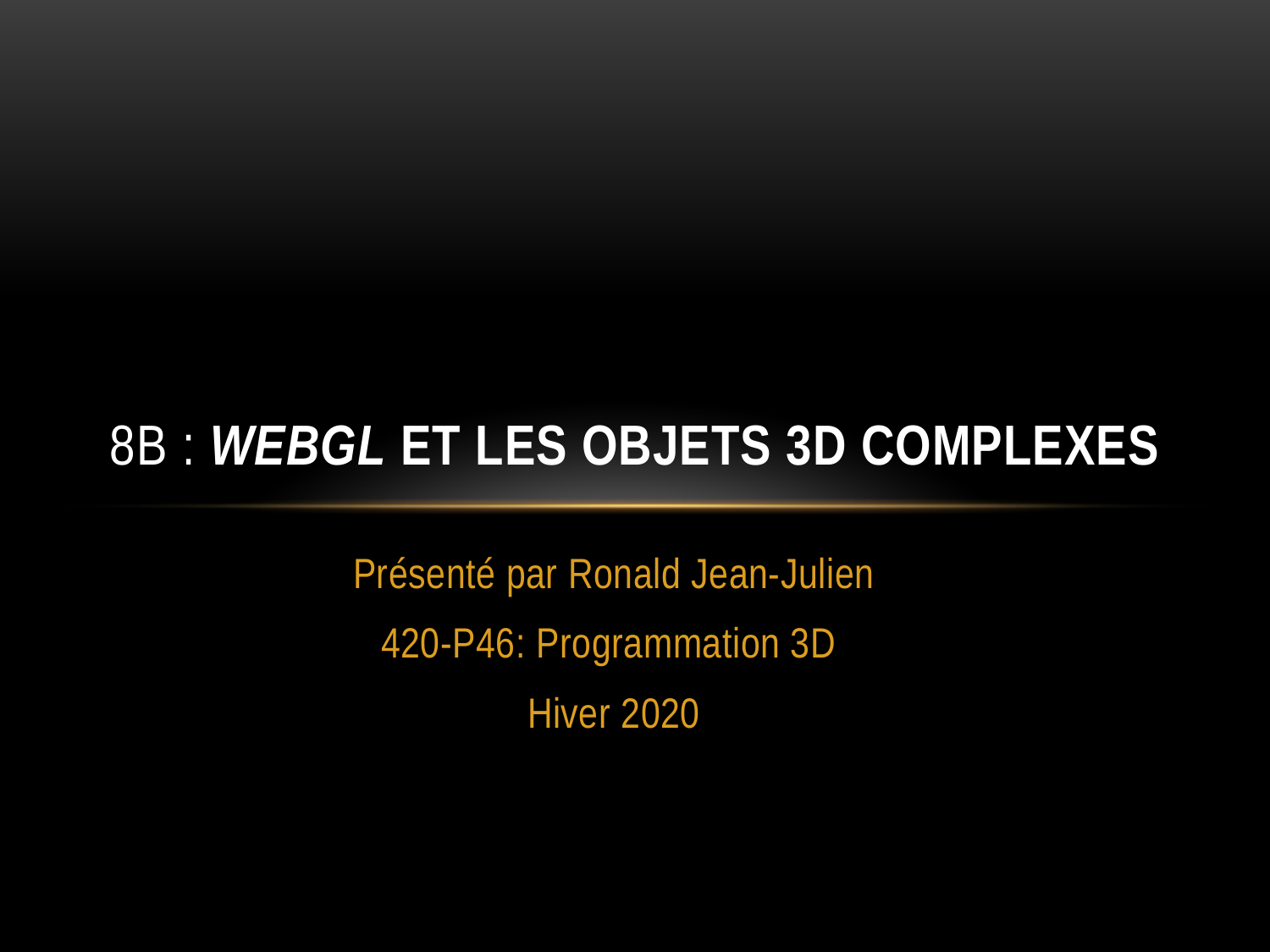

# 8B : WebGL et LES OBJETS 3d COMPLEXES
Présenté par Ronald Jean-Julien
420-P46: Programmation 3D
Hiver 2020